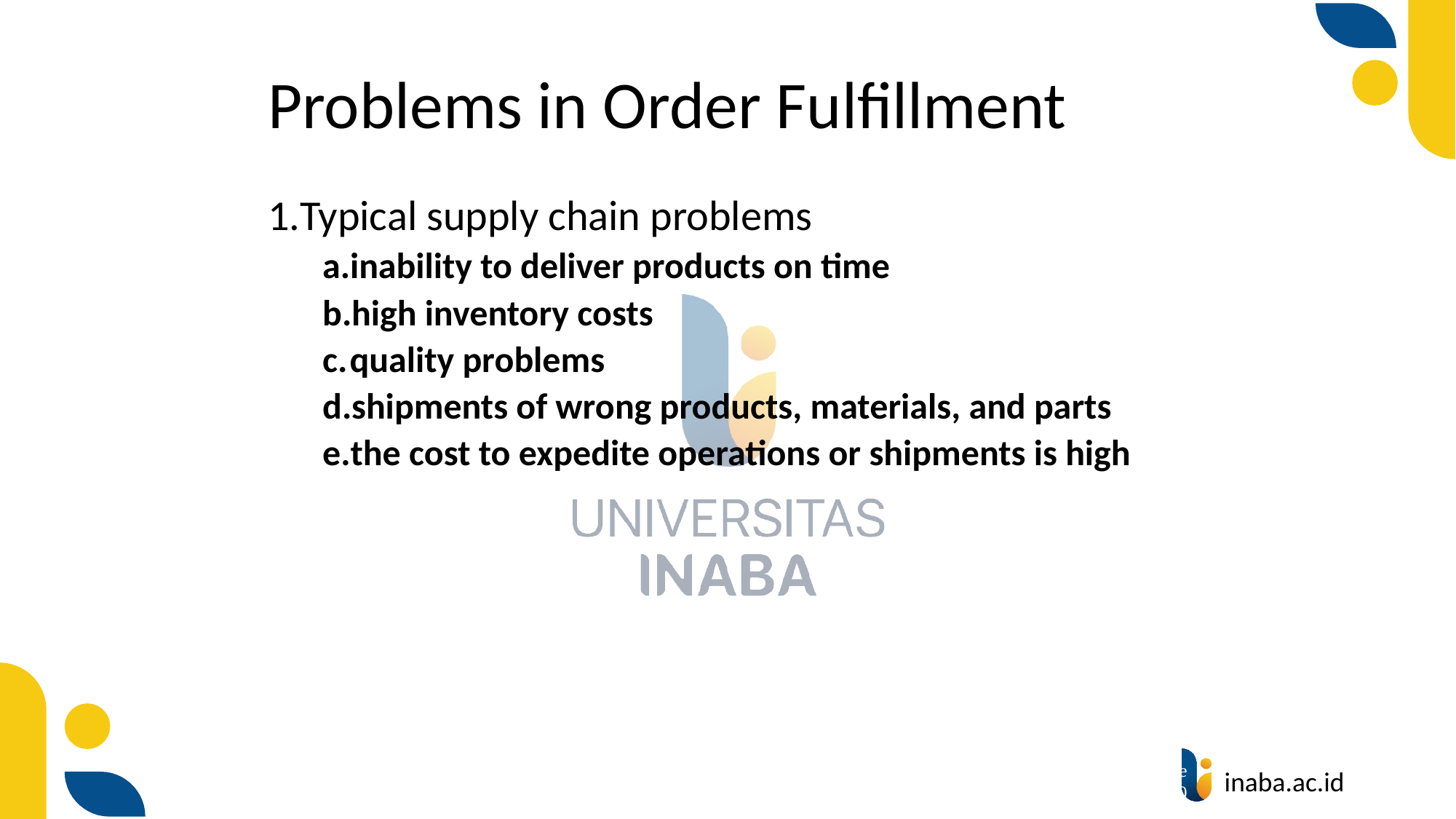

# Problems in Order Fulfillment
Typical supply chain problems
inability to deliver products on time
high inventory costs
quality problems
shipments of wrong products, materials, and parts
the cost to expedite operations or shipments is high
21
© Prentice Hall 2020